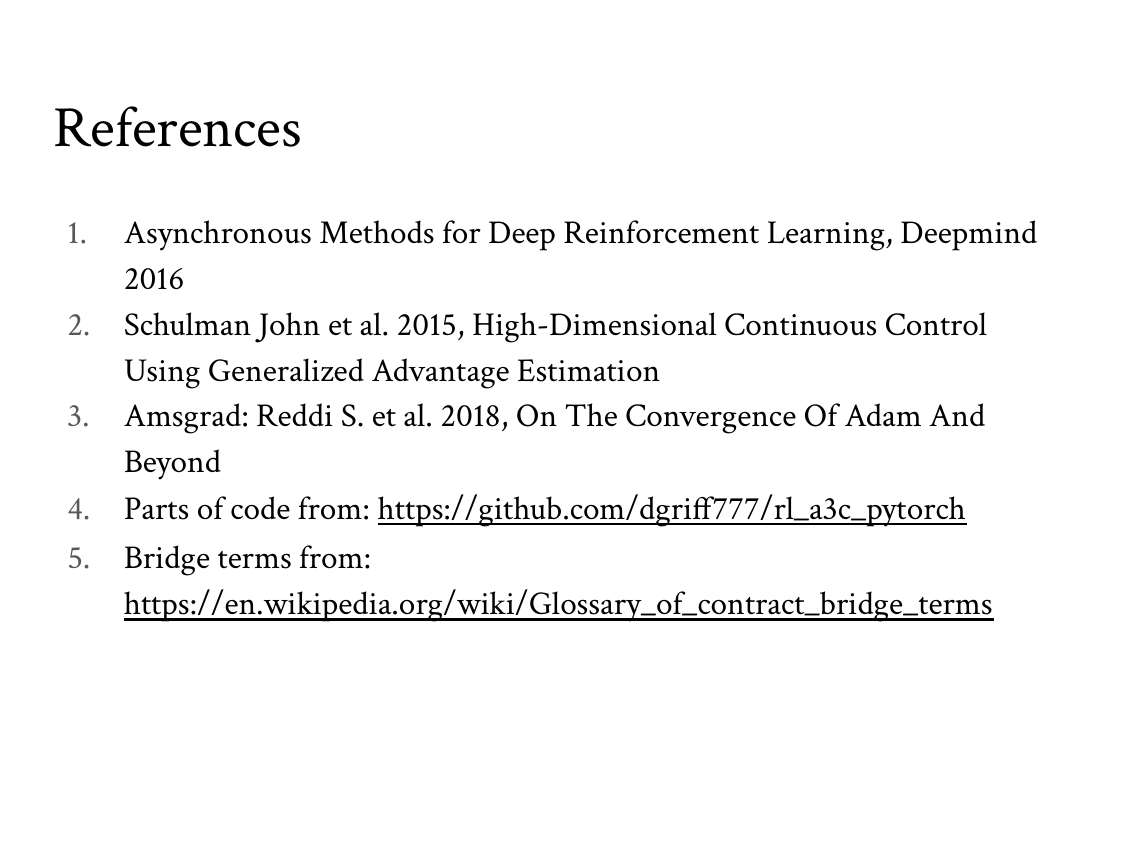

# References
Asynchronous Methods for Deep Reinforcement Learning, Deepmind 2016
Schulman John et al. 2015, High-Dimensional Continuous Control Using Generalized Advantage Estimation
Amsgrad: Reddi S. et al. 2018, On The Convergence Of Adam And Beyond
Parts of code from: https://github.com/dgriff777/rl_a3c_pytorch
Bridge terms from: https://en.wikipedia.org/wiki/Glossary_of_contract_bridge_terms